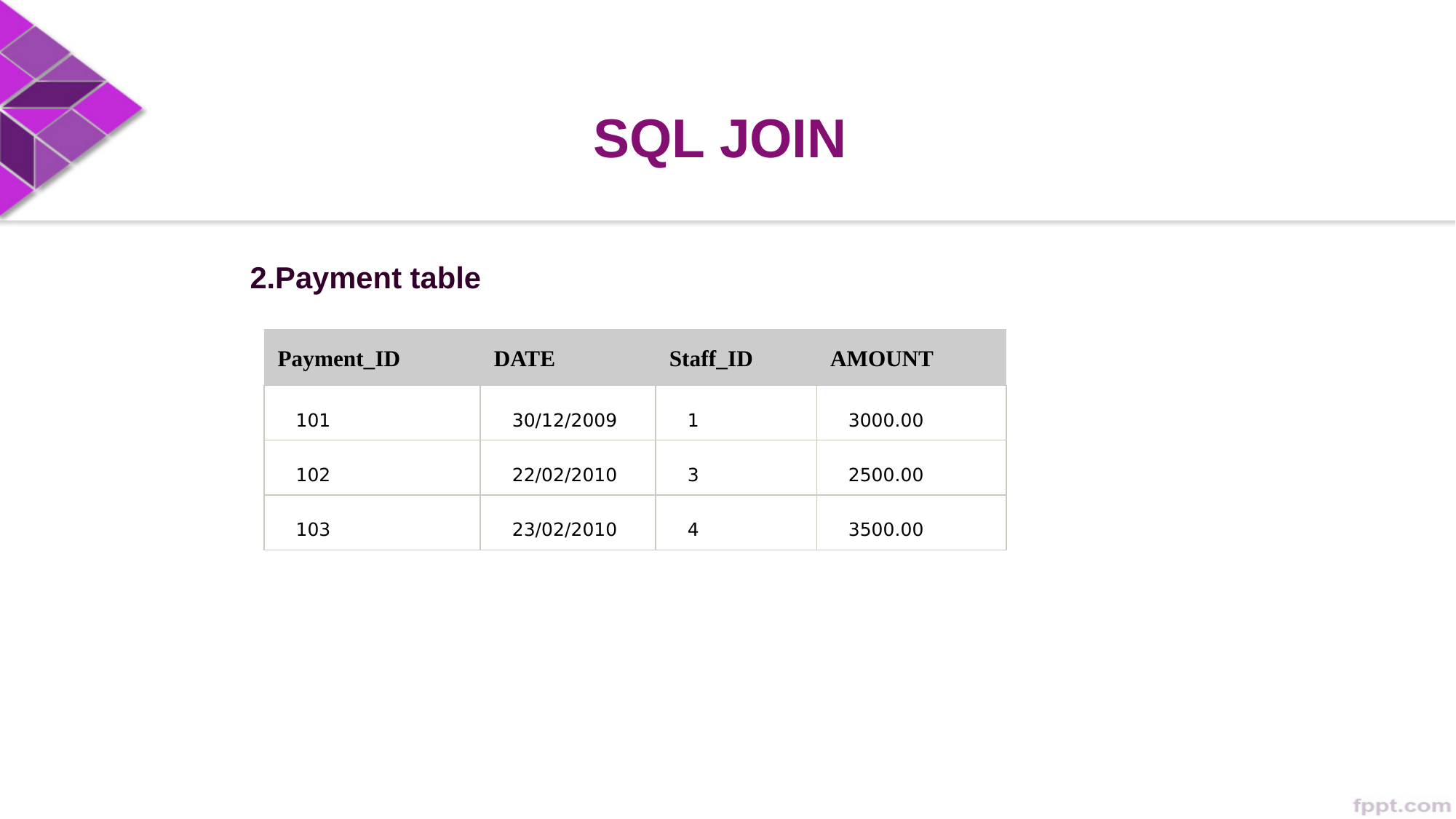

# SQL JOIN
2.Payment table
| Payment\_ID | DATE | Staff\_ID | AMOUNT |
| --- | --- | --- | --- |
| 101 | 30/12/2009 | 1 | 3000.00 |
| 102 | 22/02/2010 | 3 | 2500.00 |
| 103 | 23/02/2010 | 4 | 3500.00 |